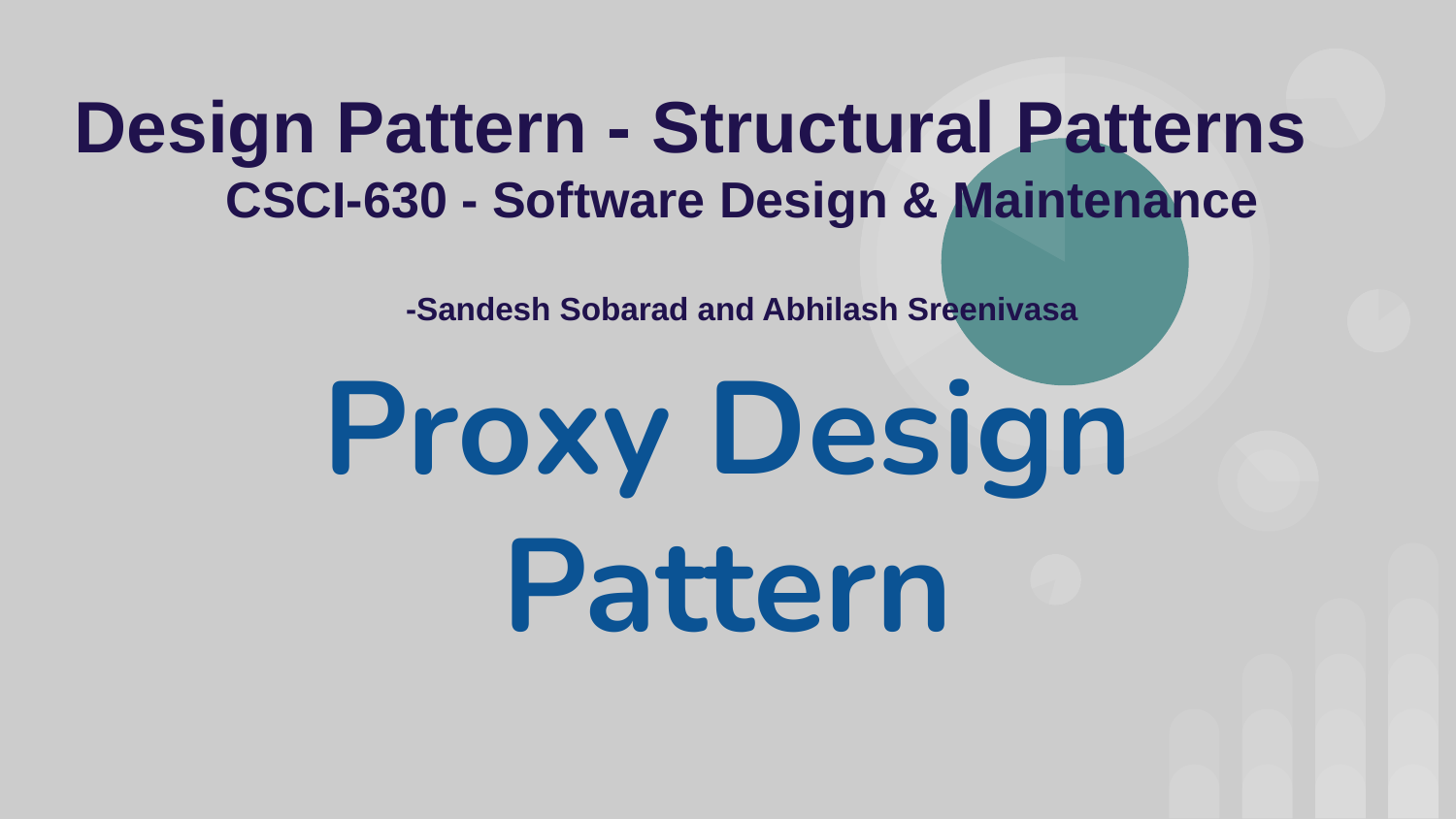

# Design Pattern - Structural Patterns
CSCI-630 - Software Design & Maintenance

-Sandesh Sobarad and Abhilash Sreenivasa
Proxy Design Pattern